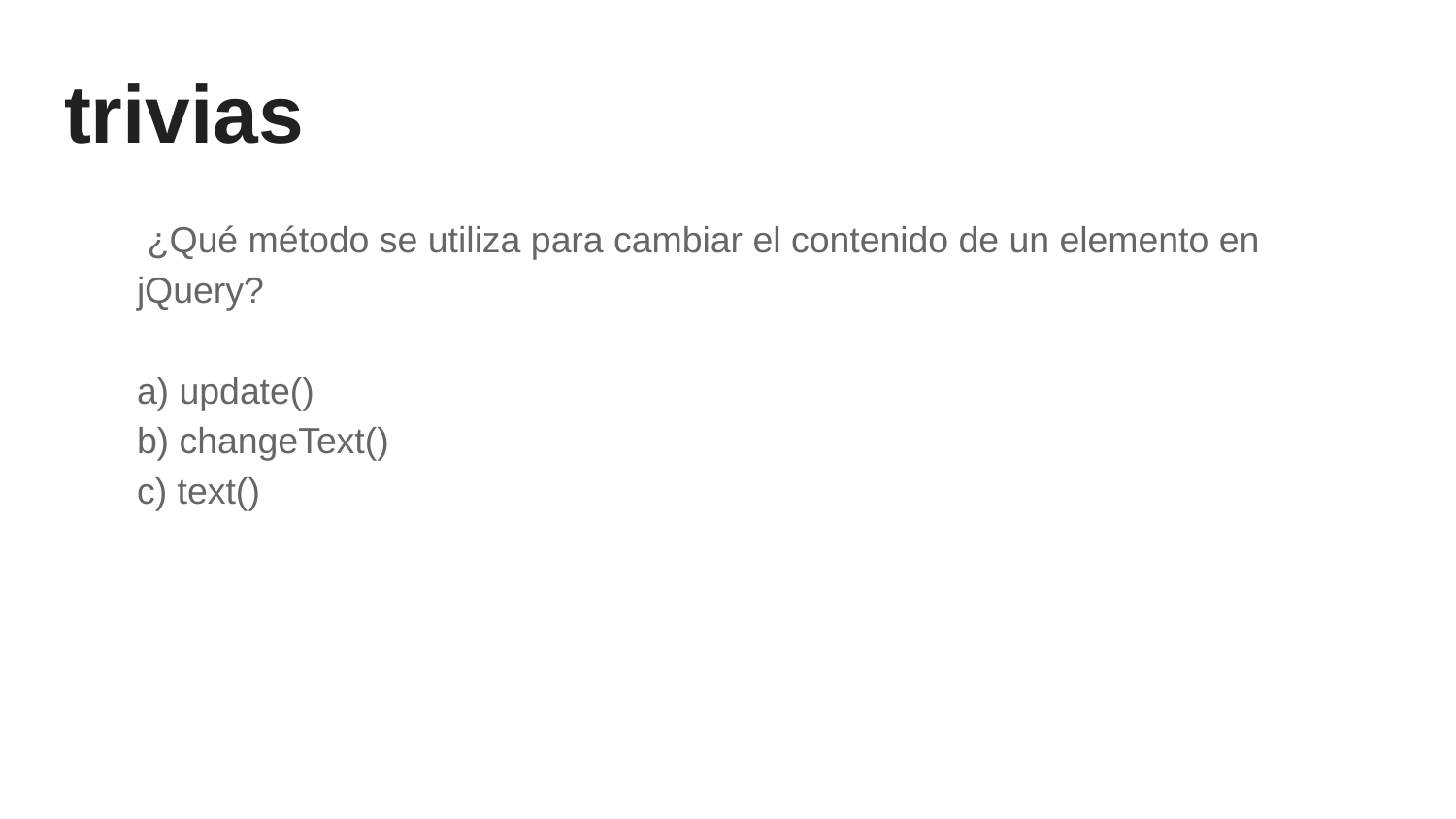

# trivias
 ¿Qué método se utiliza para cambiar el contenido de un elemento en jQuery?

a) update()
b) changeText()
c) text()